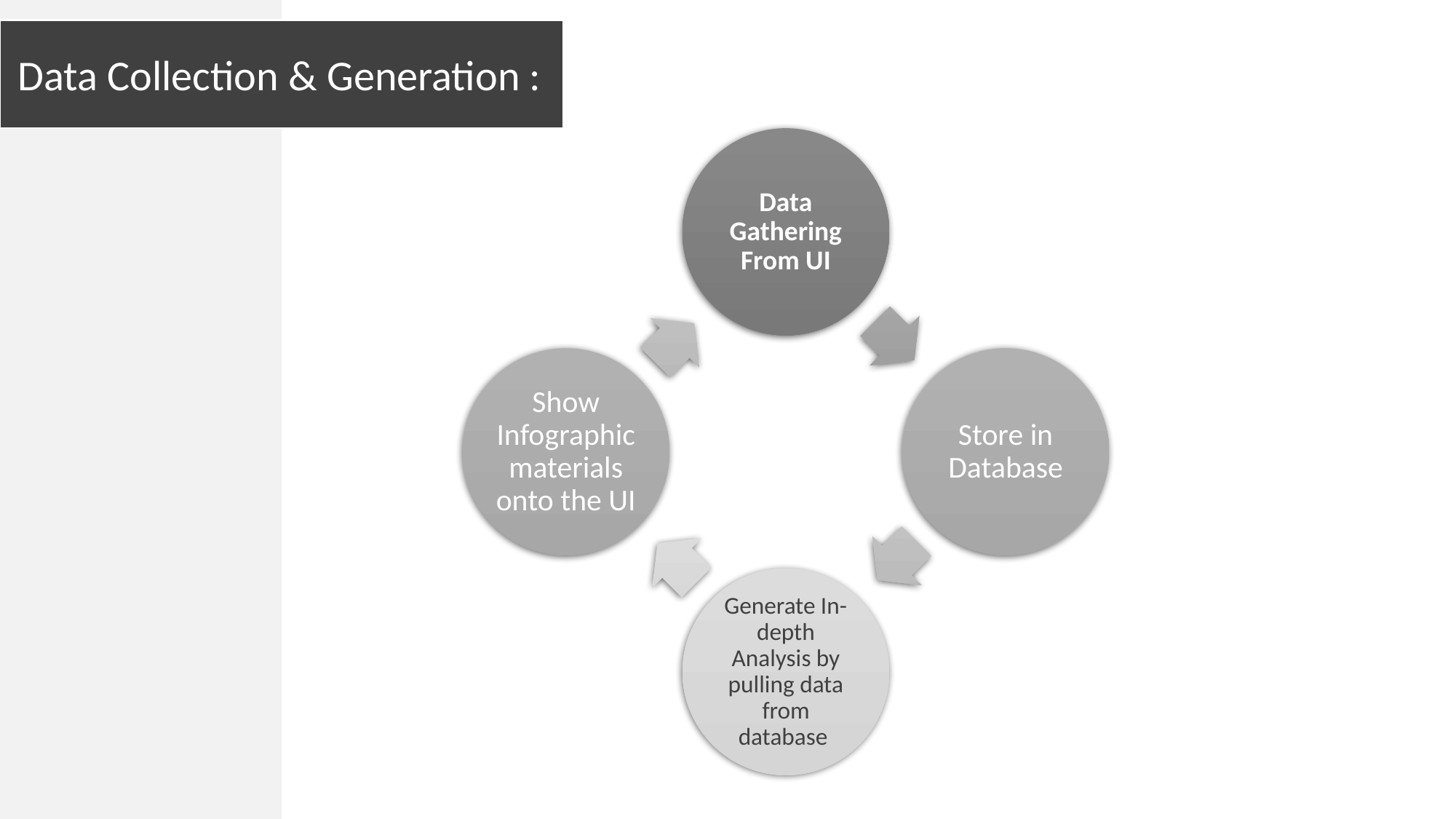

Data Collection & Generation :
Data Gathering From UI

Store in Database

Generate In-depth Analysis by pulling data from database

Show Infographic materials onto the UI